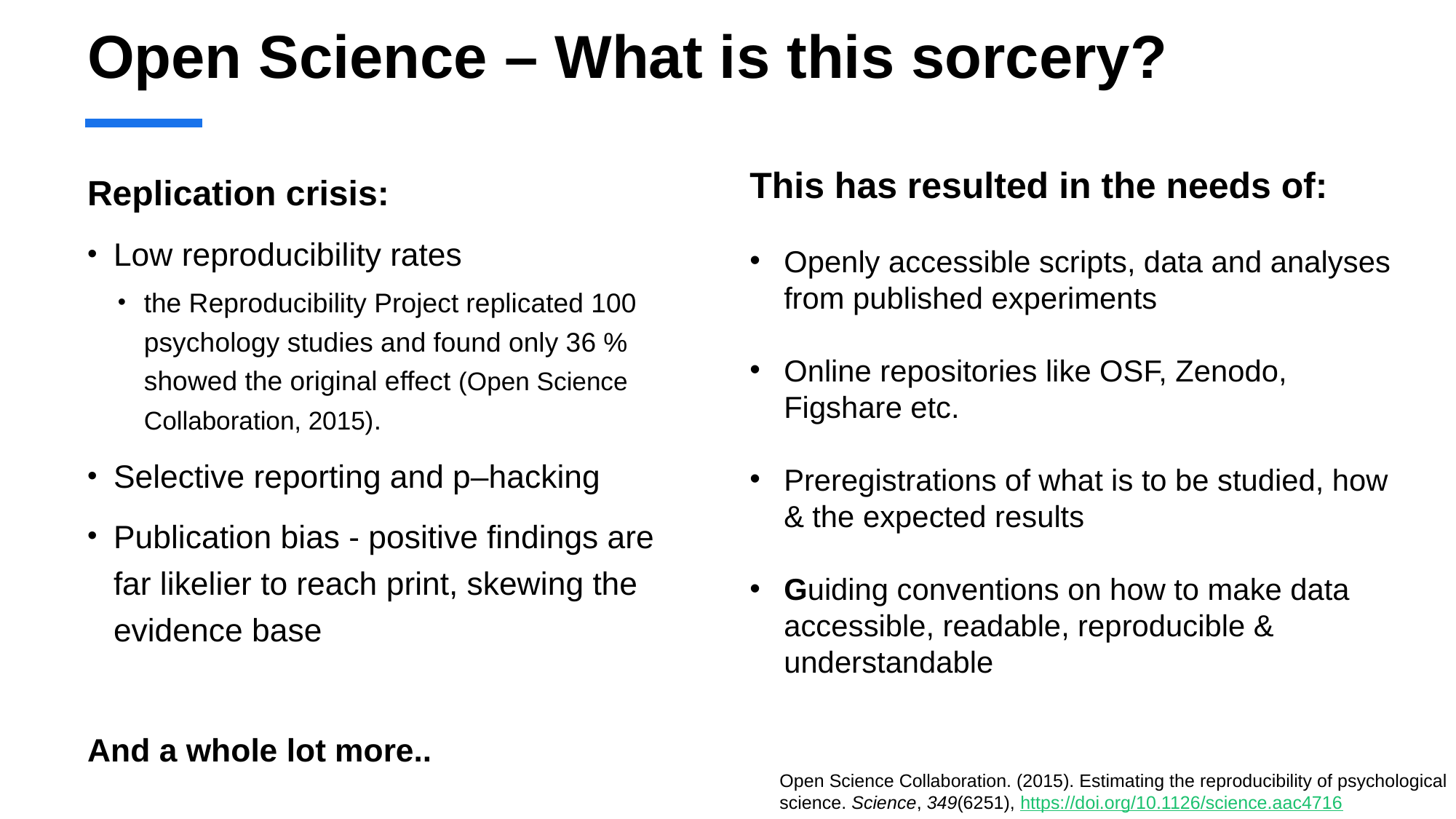

# Open Science – What is this sorcery?
Replication crisis:
Low reproducibility rates
the Reproducibility Project replicated 100 psychology studies and found only 36 % showed the original effect (Open Science Collaboration, 2015).
Selective reporting and p–hacking
Publication bias - positive findings are far likelier to reach print, skewing the evidence base

And a whole lot more..
This has resulted in the needs of:

Openly accessible scripts, data and analyses from published experiments
Online repositories like OSF, Zenodo, Figshare etc.
Preregistrations of what is to be studied, how & the expected results
Guiding conventions on how to make data accessible, readable, reproducible & understandable
Open Science Collaboration. (2015). Estimating the reproducibility of psychological science. Science, 349(6251), https://doi.org/10.1126/science.aac4716